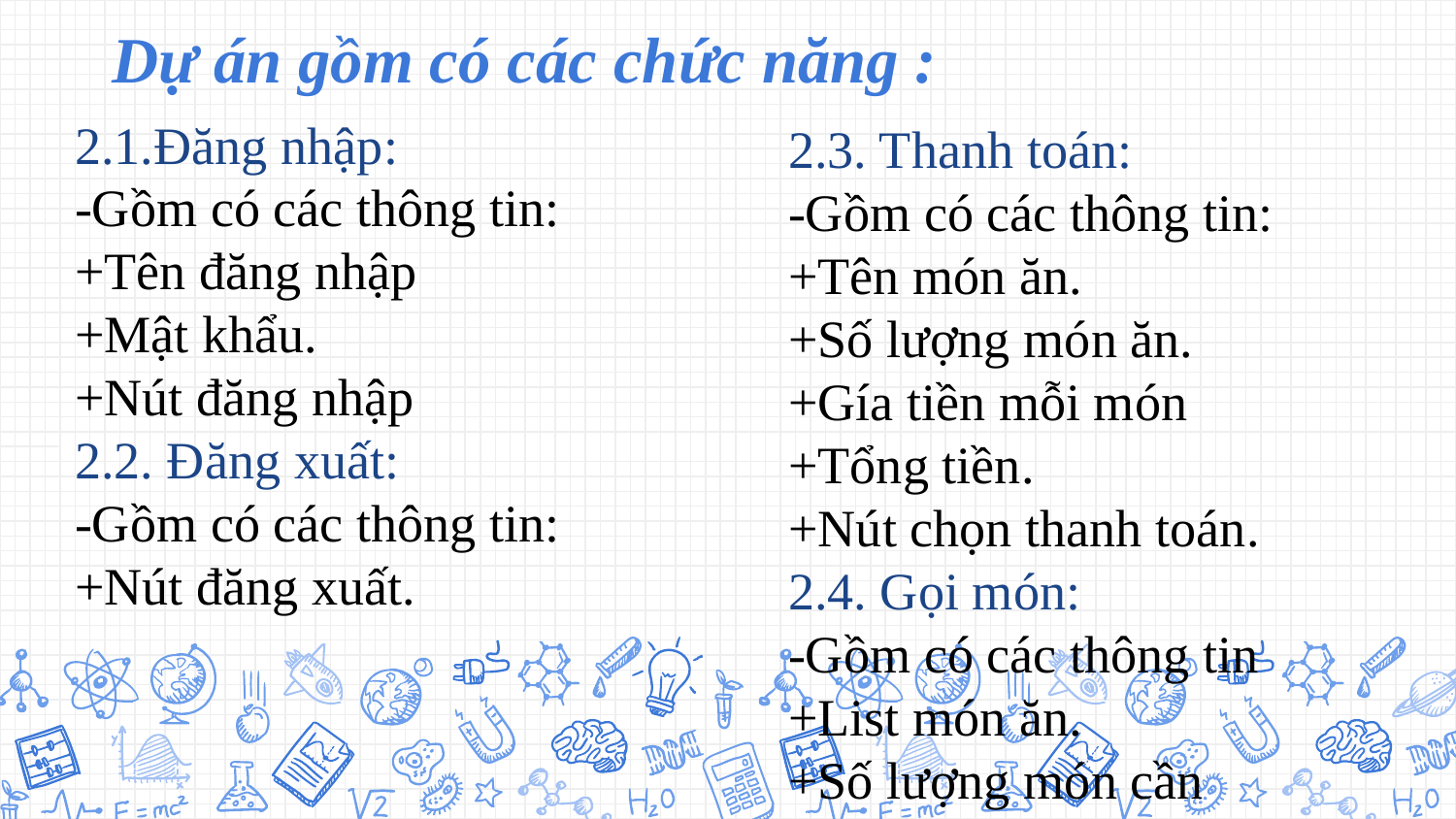

# Dự án gồm có các chức năng :
2.1.Đăng nhập:
-Gồm có các thông tin:
+Tên đăng nhập
+Mật khẩu.
+Nút đăng nhập
2.2. Đăng xuất:
-Gồm có các thông tin:
+Nút đăng xuất.

2.3. Thanh toán:
-Gồm có các thông tin:
+Tên món ăn.
+Số lượng món ăn.
+Gía tiền mỗi món
+Tổng tiền.
+Nút chọn thanh toán.
2.4. Gọi món:
-Gồm có các thông tin
+List món ăn.
+Số lượng món cần gọi.
+Nút thêm món ăn.